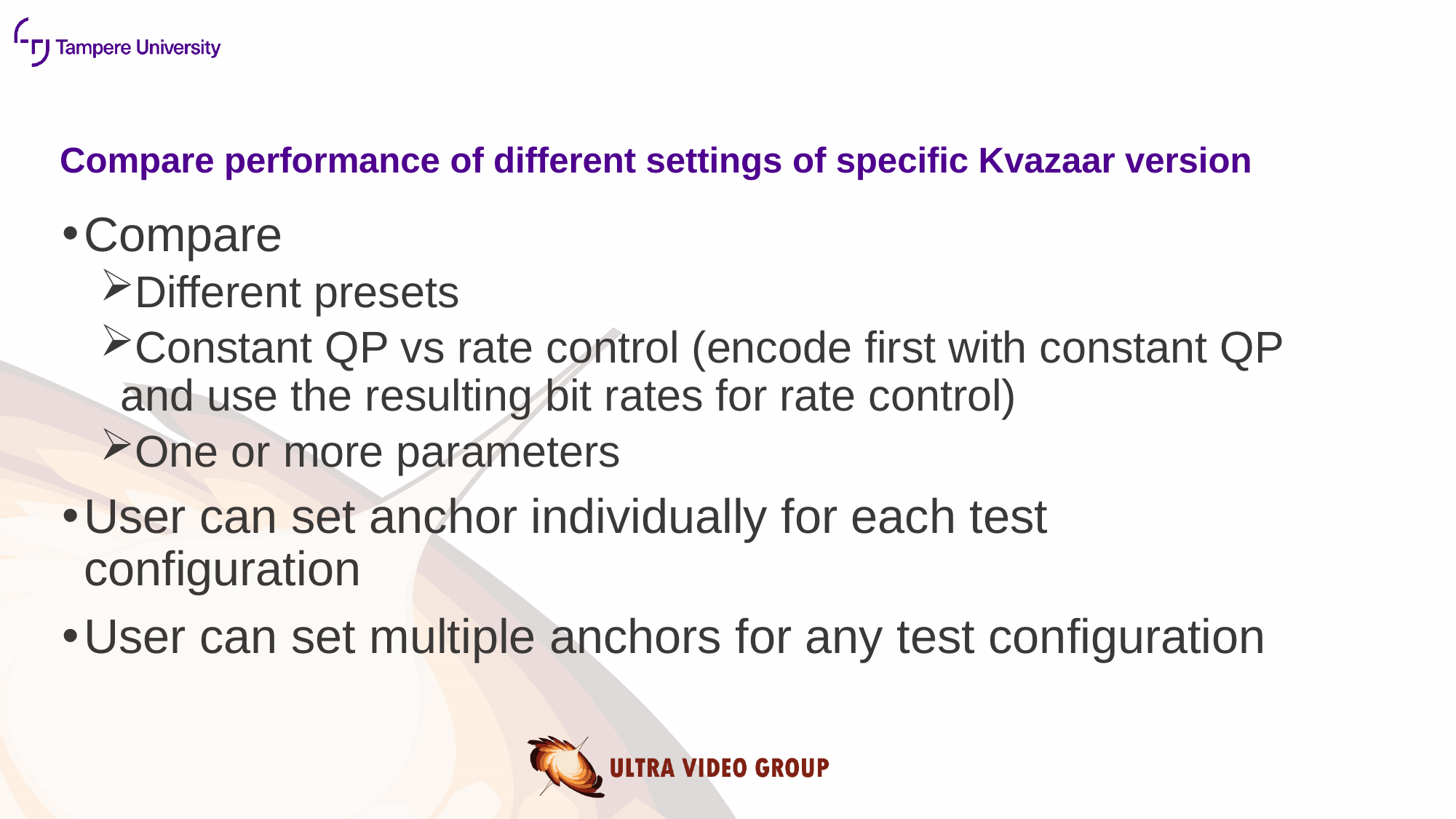

# Compare performance of different settings of specific Kvazaar version
Compare
Different presets
Constant QP vs rate control (encode first with constant QP and use the resulting bit rates for rate control)
One or more parameters
User can set anchor individually for each test configuration
User can set multiple anchors for any test configuration